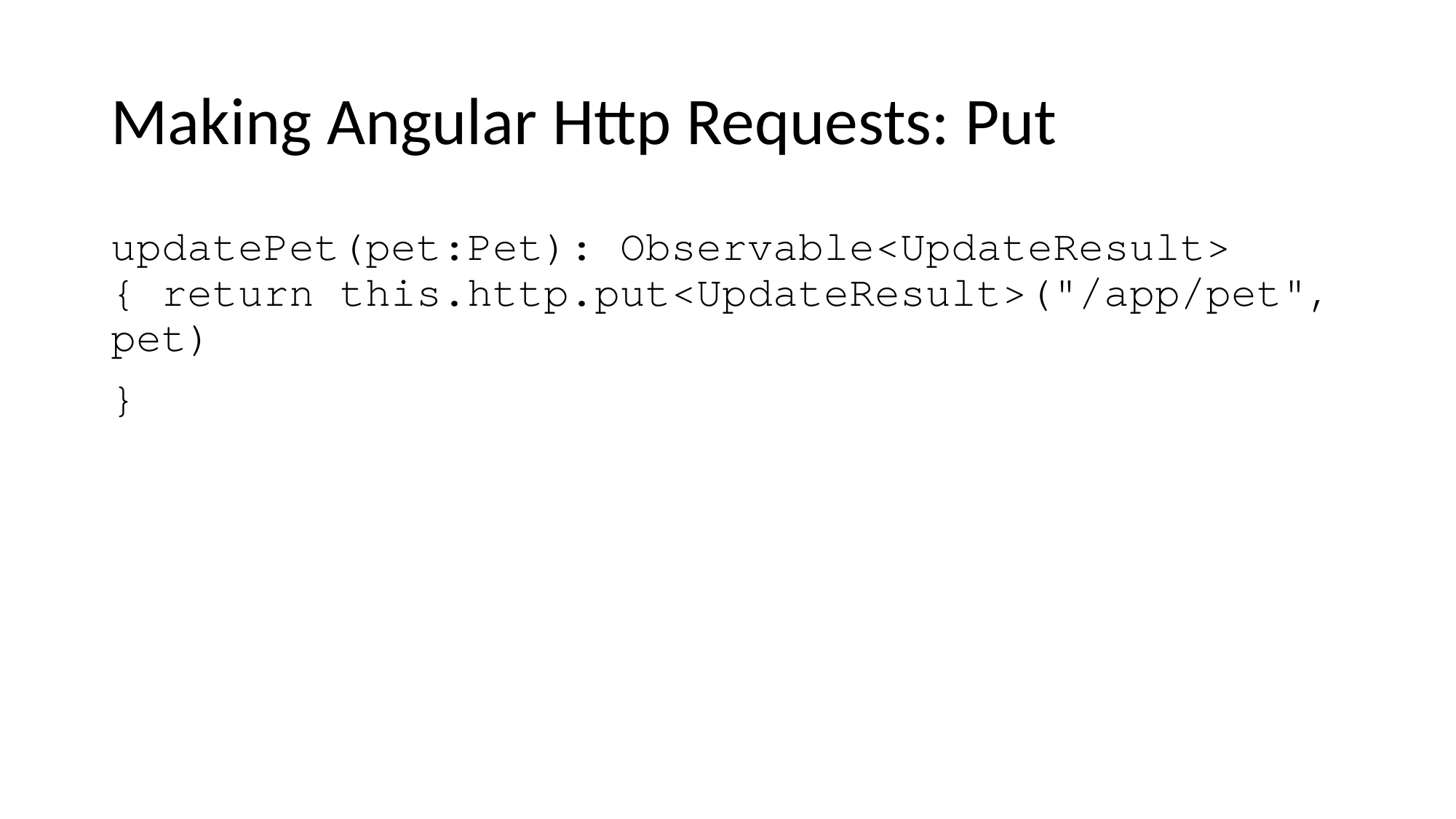

# Making Angular Http Requests: Put
updatePet(pet:Pet): Observable<UpdateResult> { return this.http.put<UpdateResult>("/app/pet", pet)
}